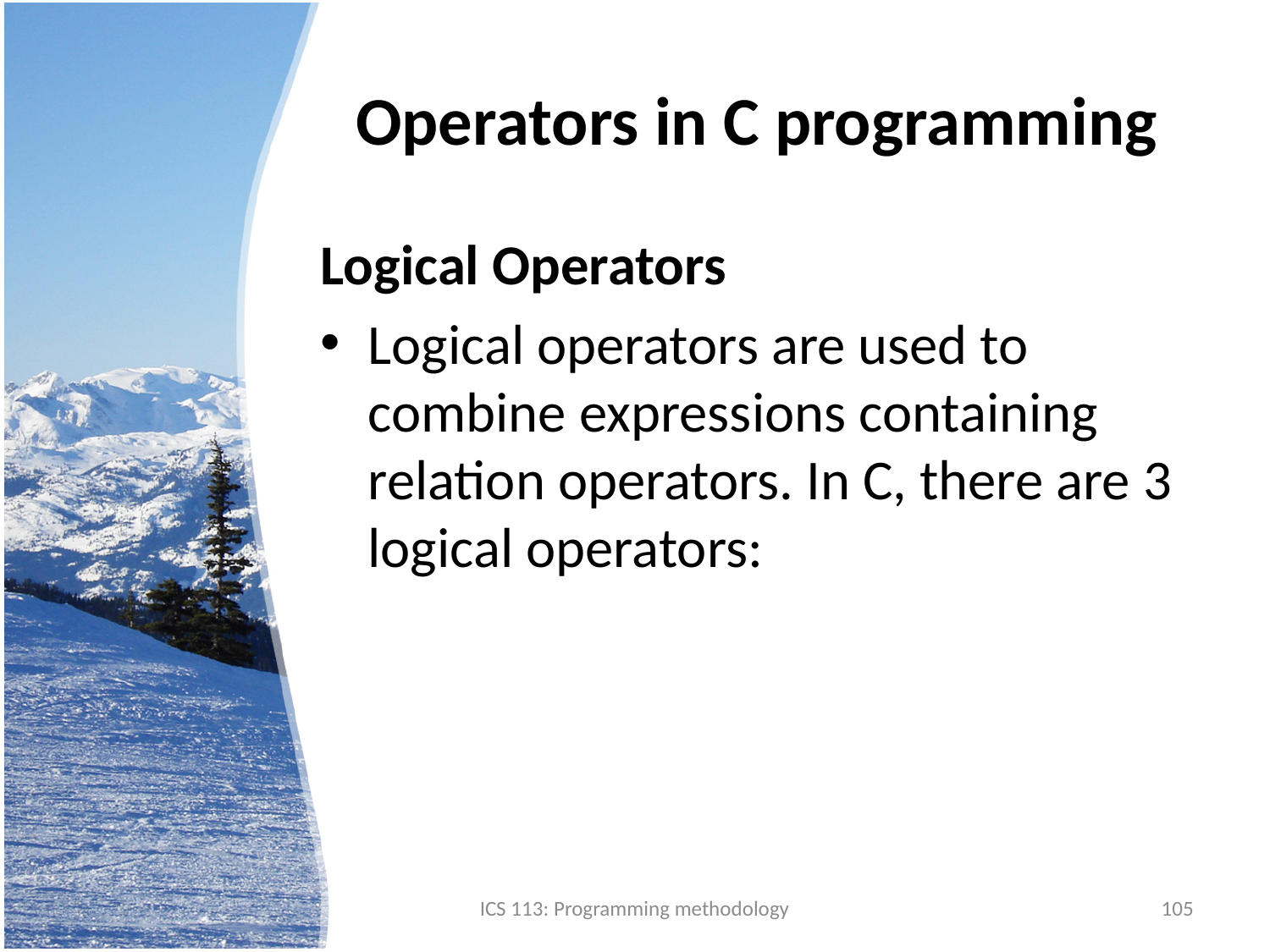

# Operators in C programming
Logical Operators
Logical operators are used to combine expressions containing relation operators. In C, there are 3 logical operators:

ICS 113: Programming methodology
105